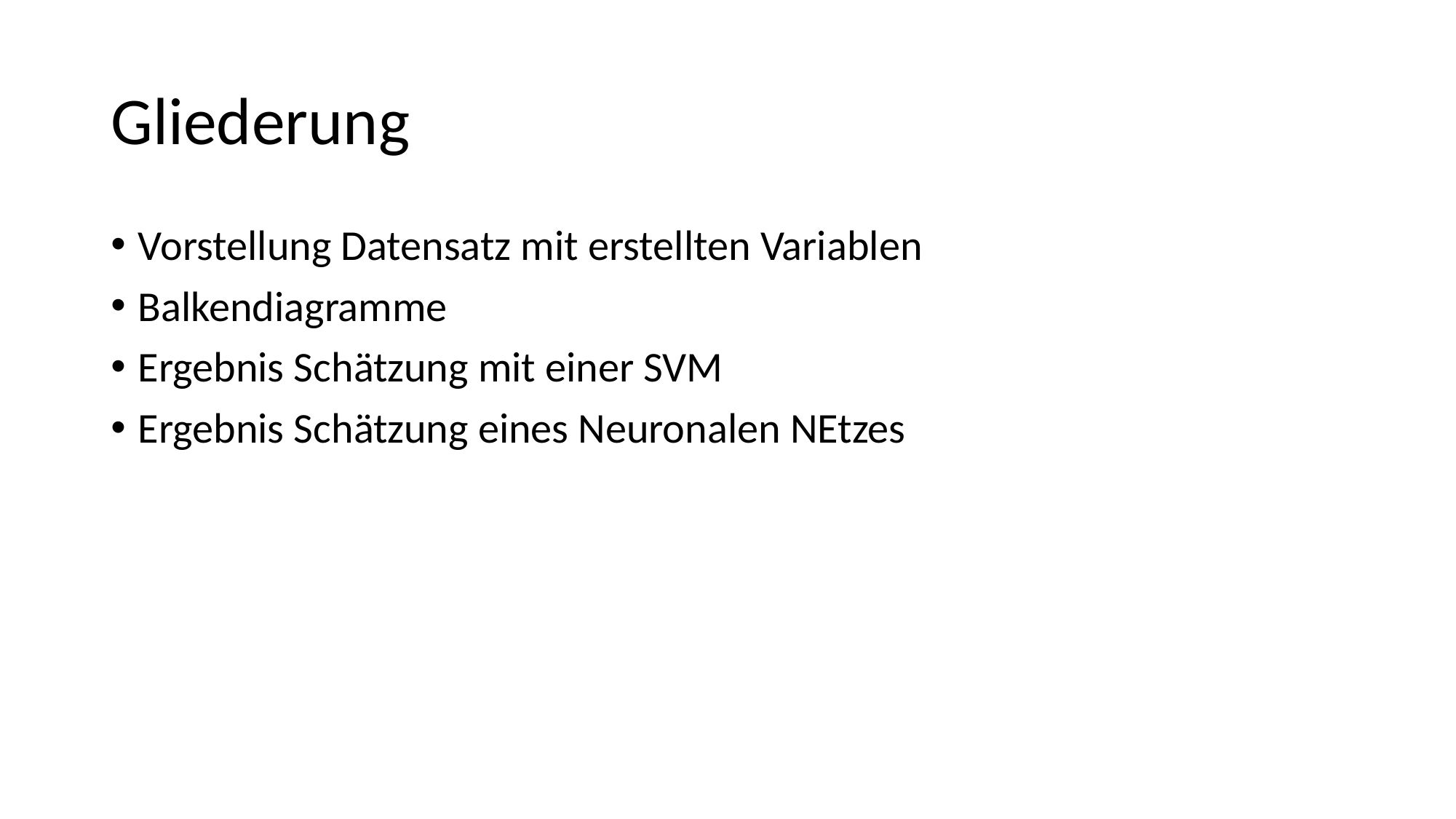

# Gliederung
Vorstellung Datensatz mit erstellten Variablen
Balkendiagramme
Ergebnis Schätzung mit einer SVM
Ergebnis Schätzung eines Neuronalen NEtzes